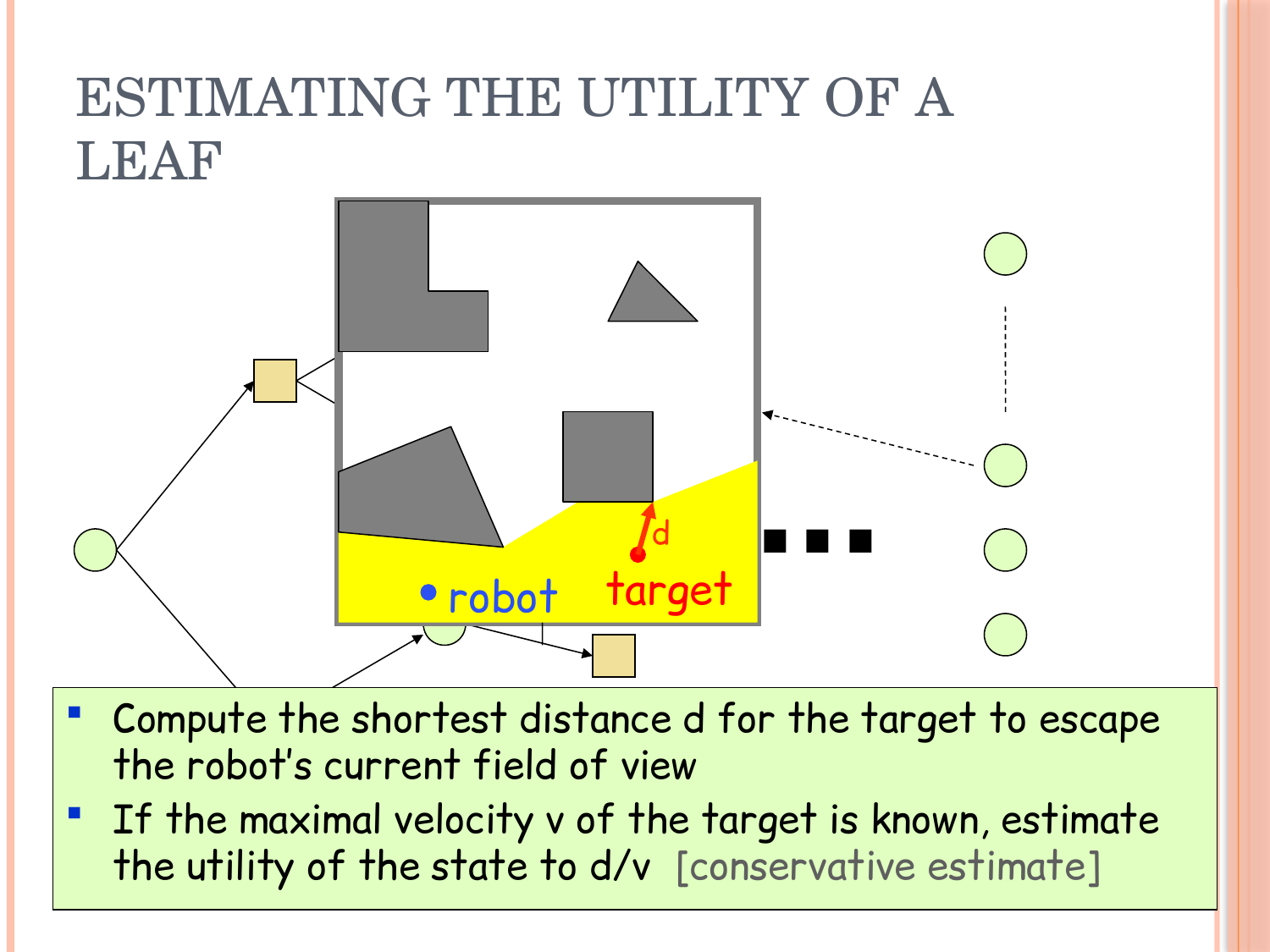

# Estimating the utility of a leaf

target
robot

d

...

Compute the shortest distance d for the target to escape the robot’s current field of view
If the maximal velocity v of the target is known, estimate the utility of the state to d/v  [conservative estimate]

horizon h
horizon 1